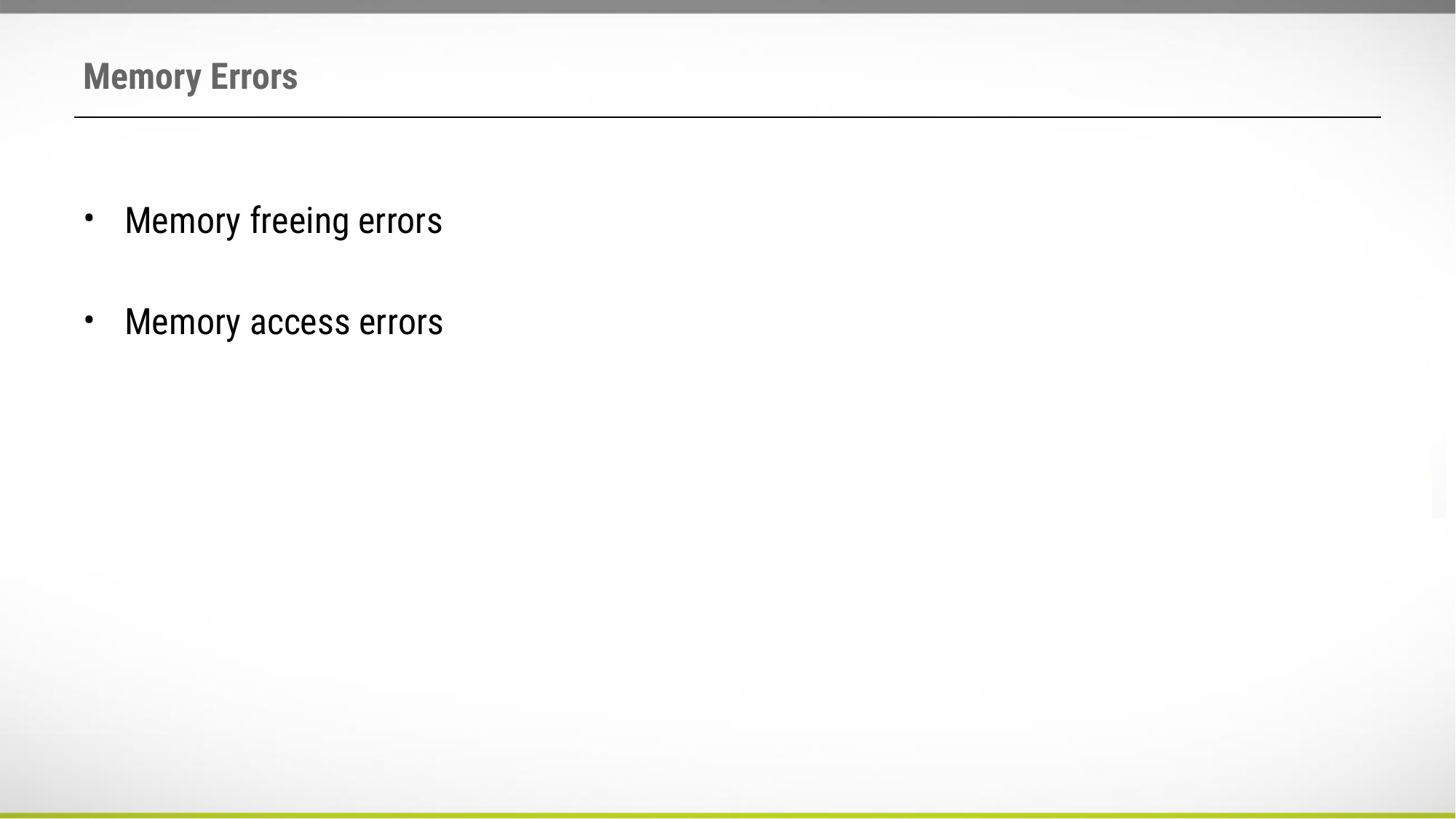

# Memory Errors
Memory freeing errors

Memory access errors